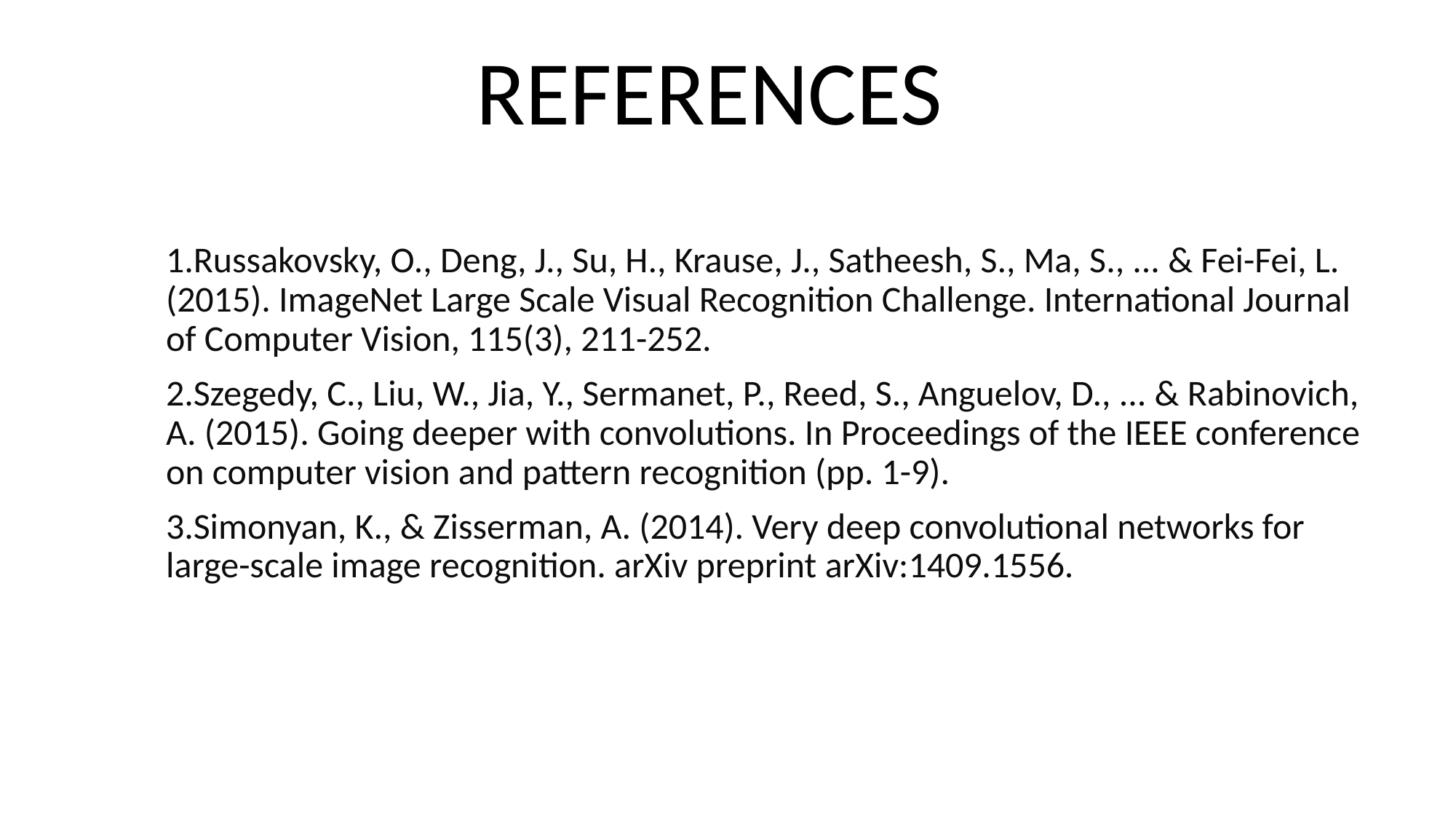

# REFERENCES
Russakovsky, O., Deng, J., Su, H., Krause, J., Satheesh, S., Ma, S., ... & Fei-Fei, L. (2015). ImageNet Large Scale Visual Recognition Challenge. International Journal of Computer Vision, 115(3), 211-252.
Szegedy, C., Liu, W., Jia, Y., Sermanet, P., Reed, S., Anguelov, D., ... & Rabinovich, A. (2015). Going deeper with convolutions. In Proceedings of the IEEE conference on computer vision and pattern recognition (pp. 1-9).
Simonyan, K., & Zisserman, A. (2014). Very deep convolutional networks for large-scale image recognition. arXiv preprint arXiv:1409.1556.